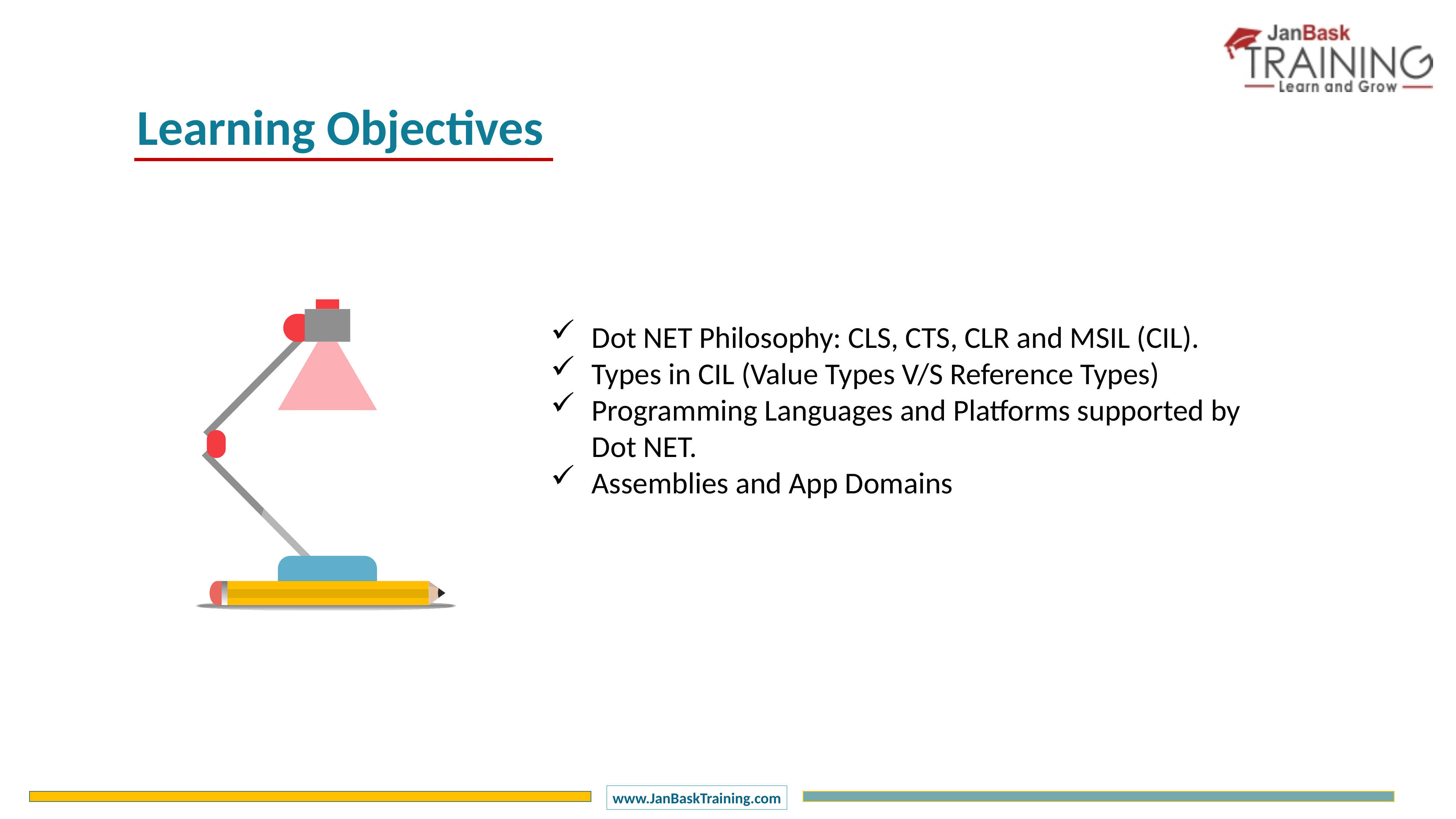

Learning Objectives

Dot NET Philosophy: CLS, CTS, CLR and MSIL (CIL).
Types in CIL (Value Types V/S Reference Types)
Programming Languages and Platforms supported by Dot NET.
Assemblies and App Domains